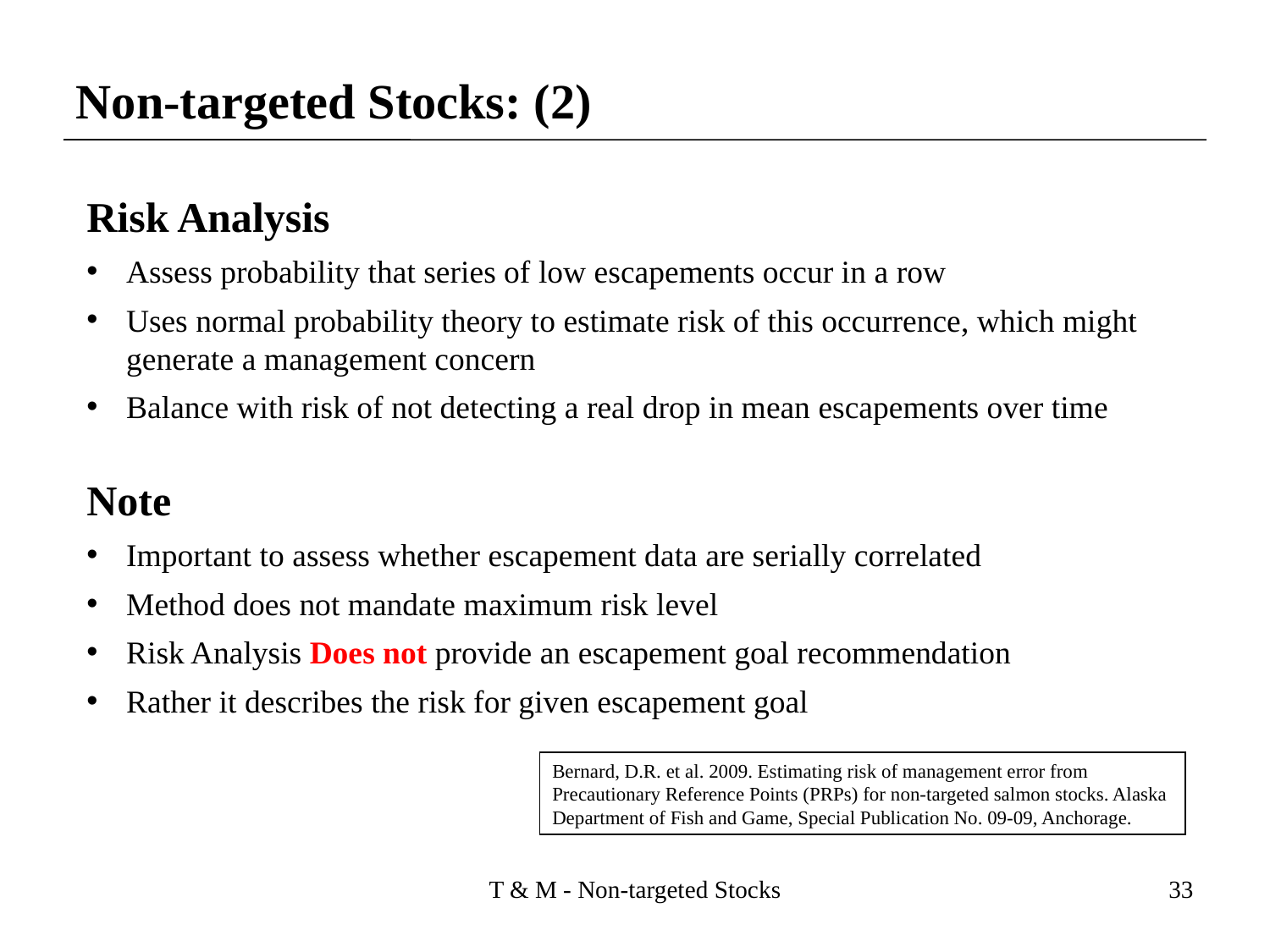

Non-targeted Stocks: (2)

Risk Analysis
Assess probability that series of low escapements occur in a row
Uses normal probability theory to estimate risk of this occurrence, which might generate a management concern
Balance with risk of not detecting a real drop in mean escapements over time

Note
Important to assess whether escapement data are serially correlated
Method does not mandate maximum risk level
Risk Analysis Does not provide an escapement goal recommendation
Rather it describes the risk for given escapement goal

Bernard, D.R. et al. 2009. Estimating risk of management error from Precautionary Reference Points (PRPs) for non-targeted salmon stocks. Alaska Department of Fish and Game, Special Publication No. 09-09, Anchorage.
T & M - Non-targeted Stocks
33